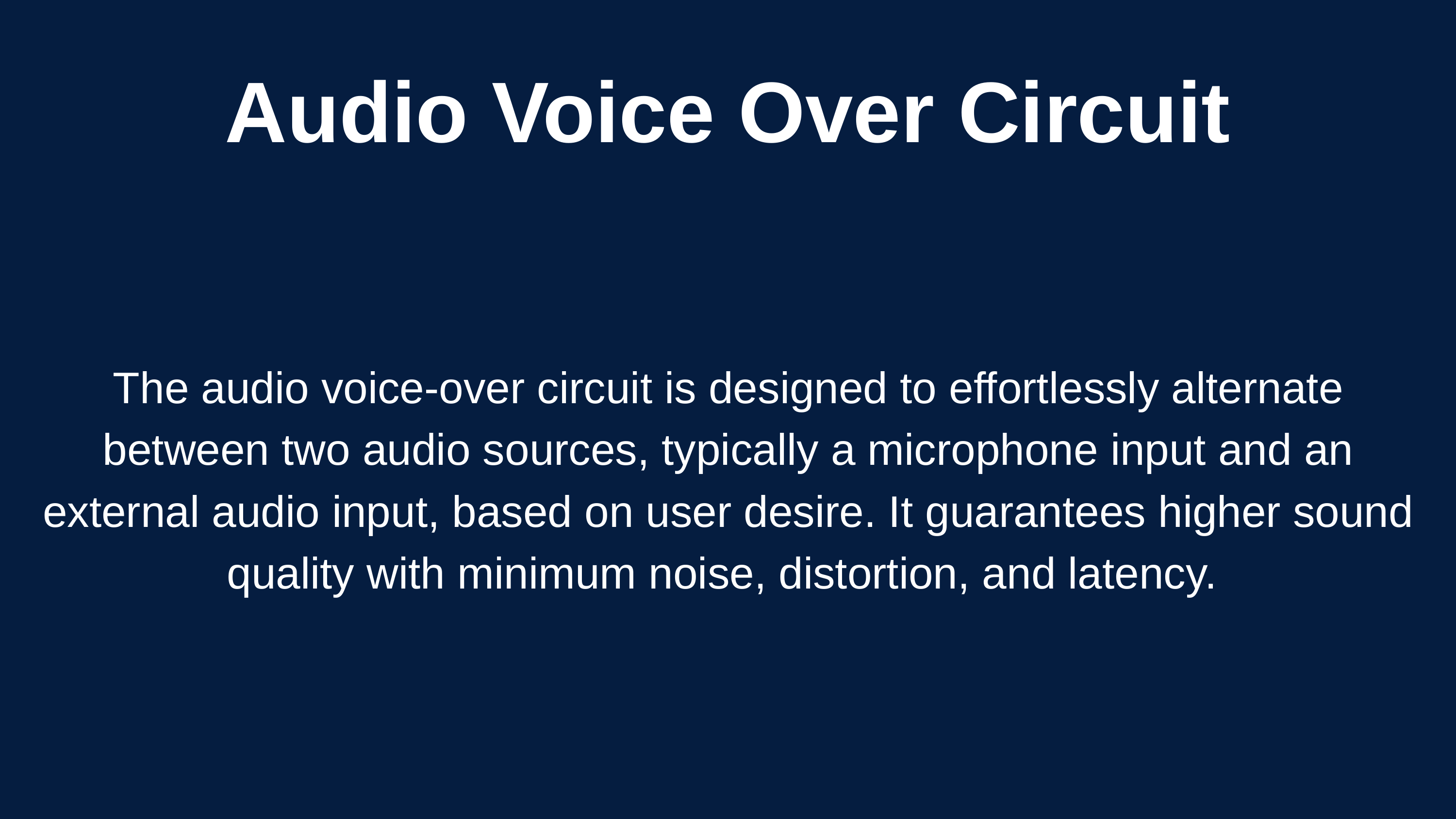

Audio Voice Over Circuit
The audio voice-over circuit is designed to effortlessly alternate between two audio sources, typically a microphone input and an external audio input, based on user desire. It guarantees higher sound quality with minimum noise, distortion, and latency.